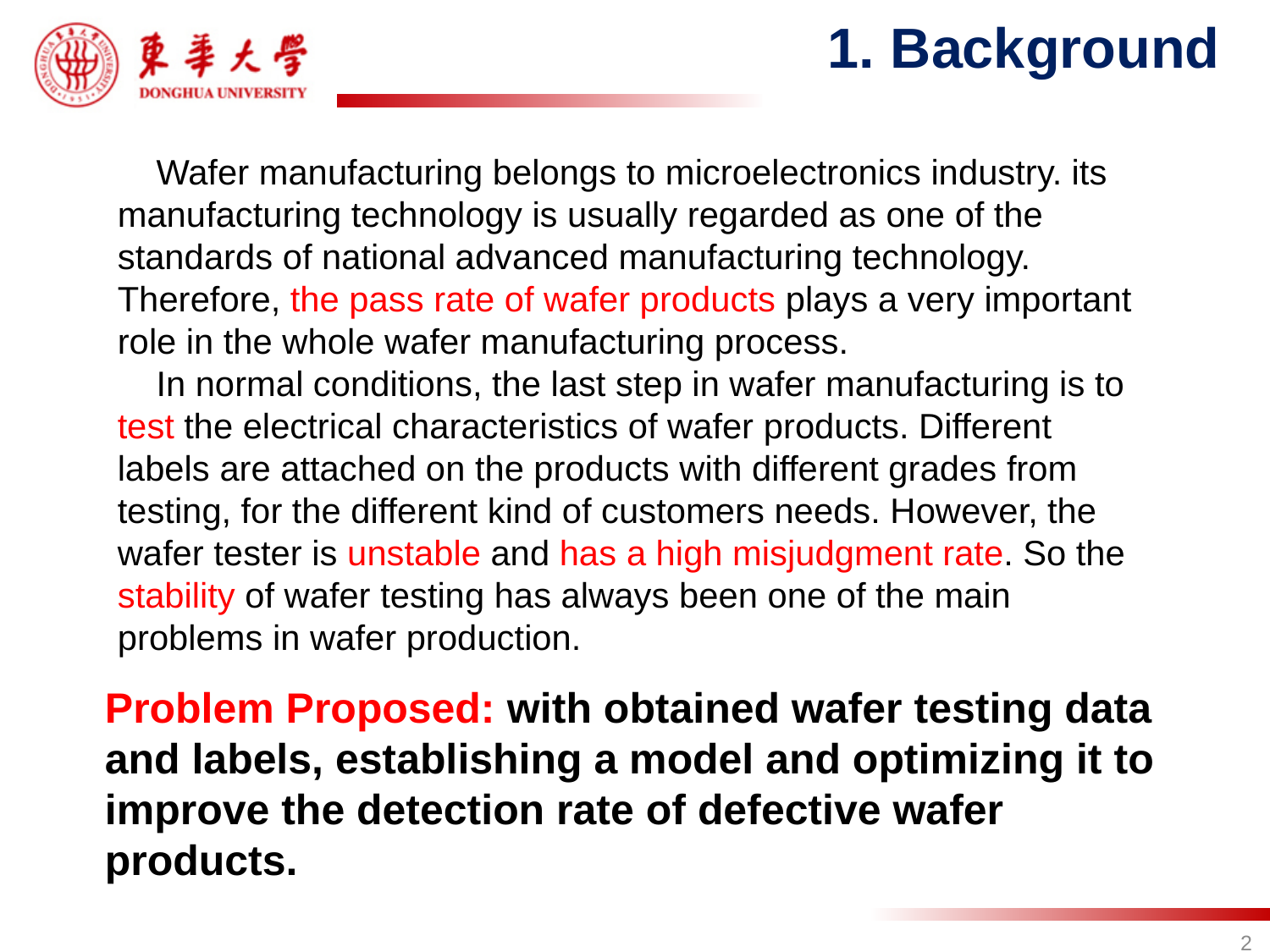

# 1. Background
    Wafer manufacturing belongs to microelectronics industry. its manufacturing technology is usually regarded as one of the standards of national advanced manufacturing technology. Therefore, the pass rate of wafer products plays a very important role in the whole wafer manufacturing process.
    In normal conditions, the last step in wafer manufacturing is to test the electrical characteristics of wafer products. Different labels are attached on the products with different grades from testing, for the different kind of customers needs. However, the wafer tester is unstable and has a high misjudgment rate. So the stability of wafer testing has always been one of the main problems in wafer production.
Problem Proposed: with obtained wafer testing data and labels, establishing a model and optimizing it to improve the detection rate of defective wafer products.
2